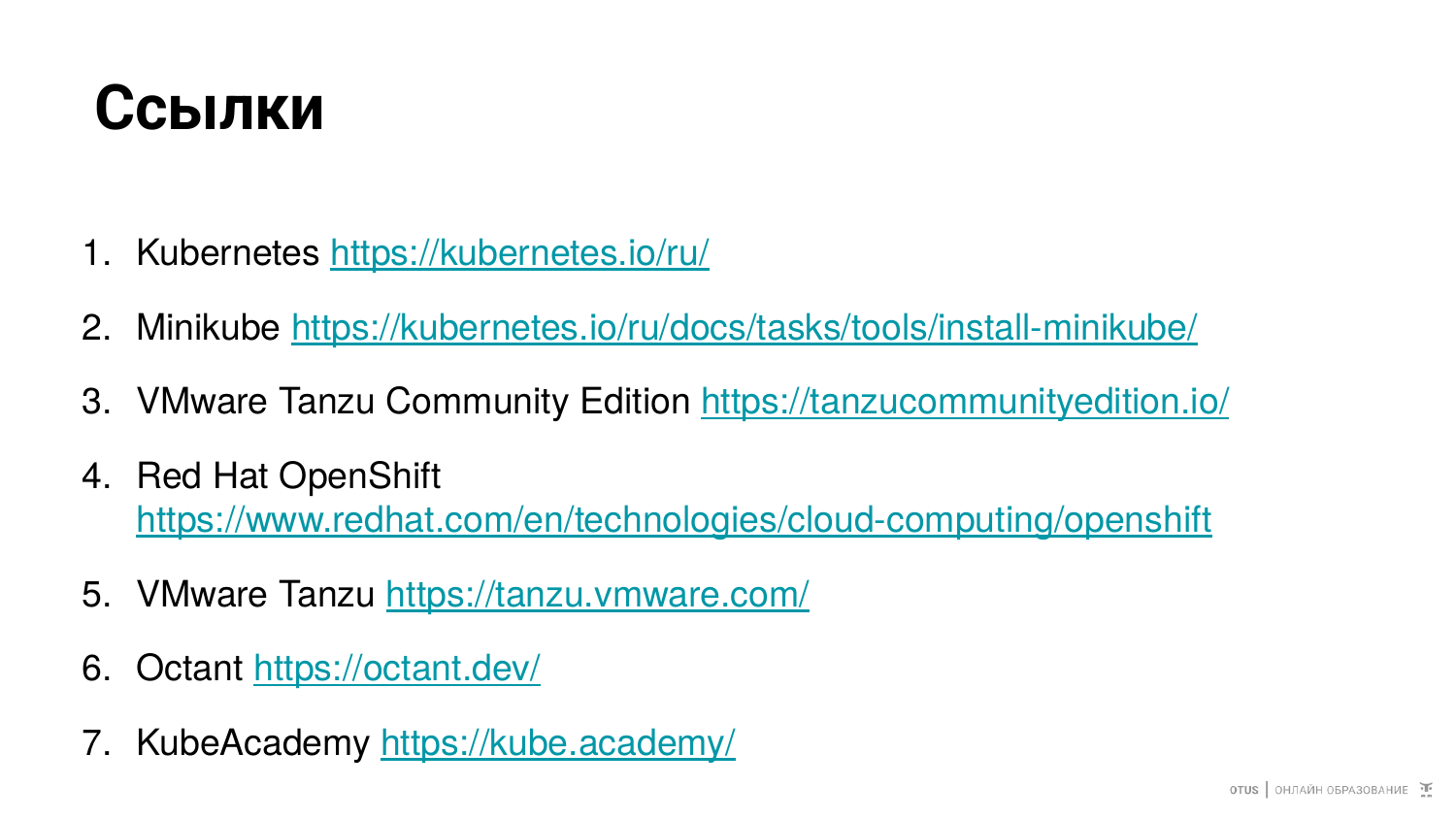

# Ссылки
Kubernetes https://kubernetes.io/ru/
Minikube https://kubernetes.io/ru/docs/tasks/tools/install-minikube/
VMware Tanzu Community Edition https://tanzucommunityedition.io/
Red Hat OpenShift
https://www.redhat.com/en/technologies/cloud-computing/openshift
VMware Tanzu https://tanzu.vmware.com/
Octant https://octant.dev/
KubeAcademy https://kube.academy/